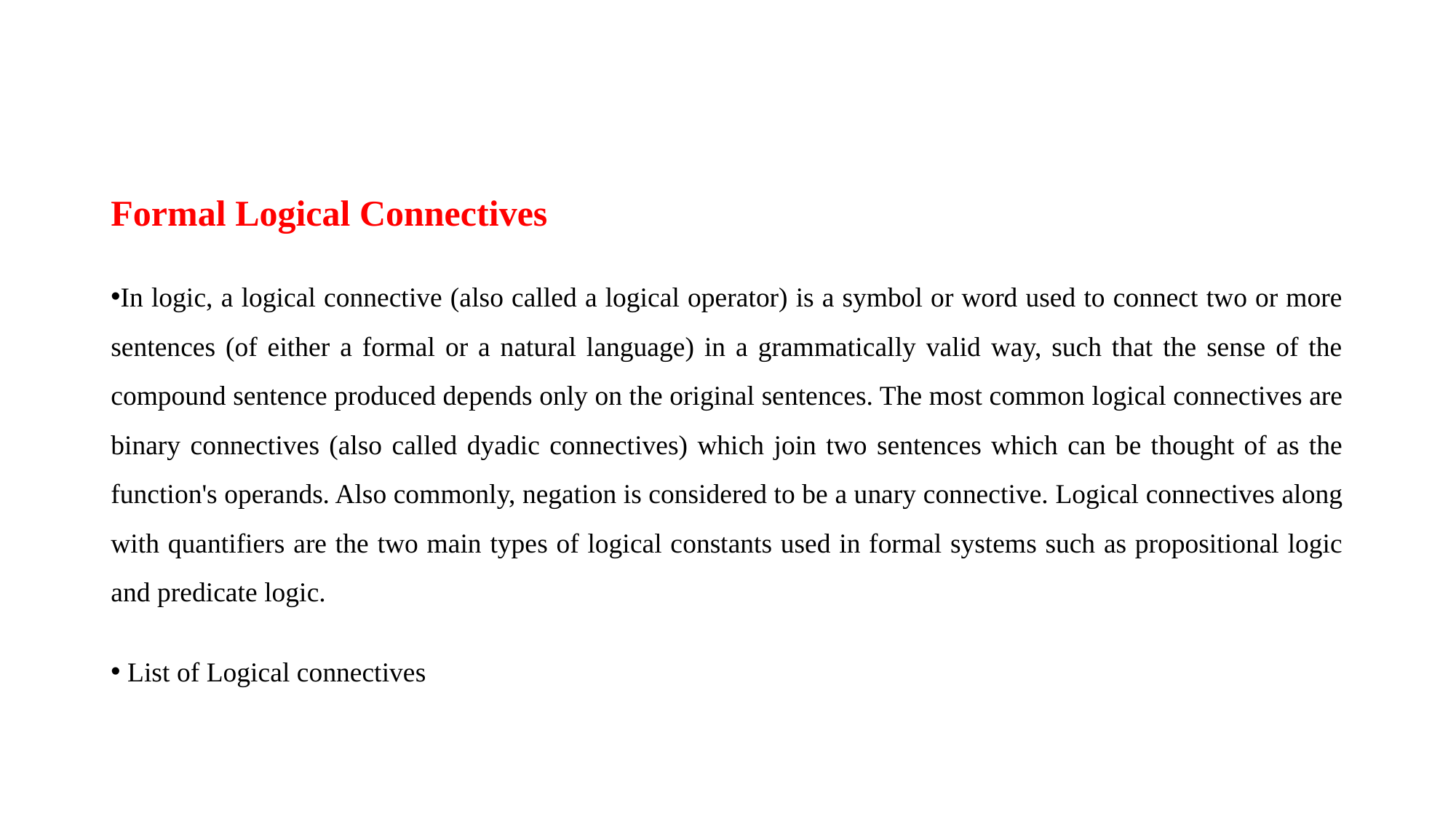

#
Formal Logical Connectives
In logic, a logical connective (also called a logical operator) is a symbol or word used to connect two or more sentences (of either a formal or a natural language) in a grammatically valid way, such that the sense of the compound sentence produced depends only on the original sentences. The most common logical connectives are binary connectives (also called dyadic connectives) which join two sentences which can be thought of as the function's operands. Also commonly, negation is considered to be a unary connective. Logical connectives along with quantifiers are the two main types of logical constants used in formal systems such as propositional logic and predicate logic.
 List of Logical connectives